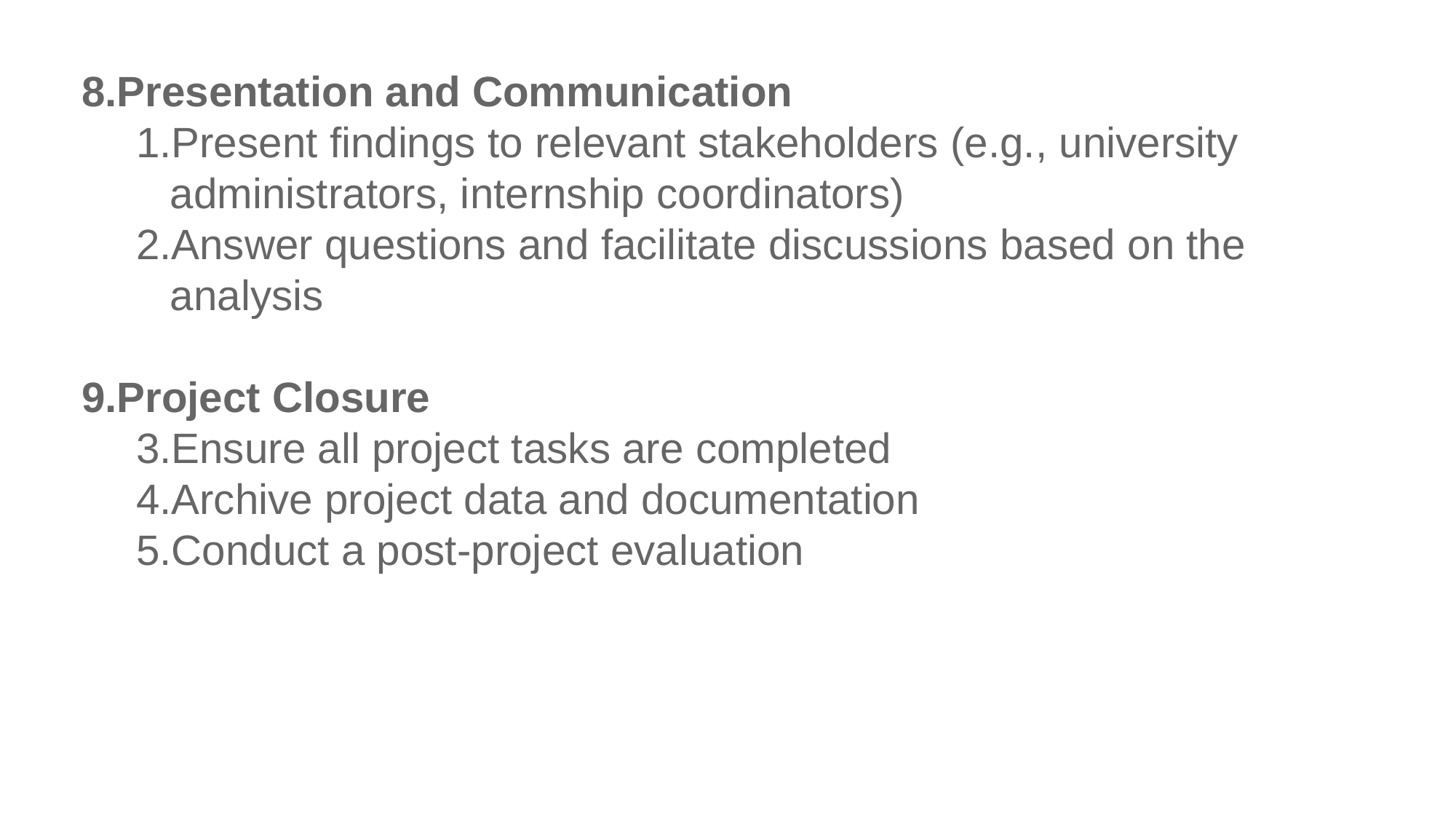

8.Presentation and Communication
Present findings to relevant stakeholders (e.g., university administrators, internship coordinators)
Answer questions and facilitate discussions based on the analysis

9.Project Closure
Ensure all project tasks are completed
Archive project data and documentation
Conduct a post-project evaluation